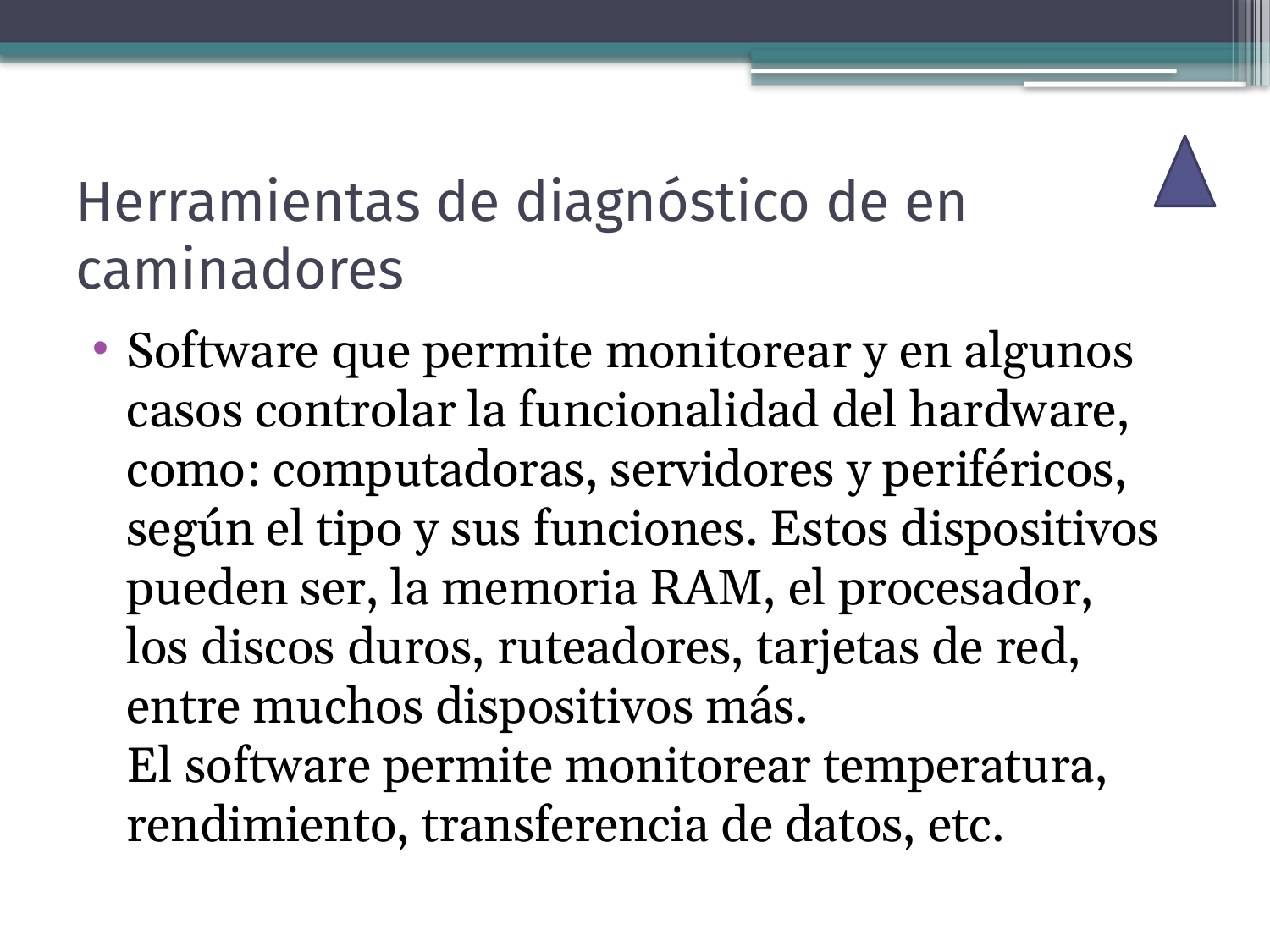

# Herramientas de diagnóstico de en caminadores
Software que permite monitorear y en algunos casos controlar la funcionalidad del hardware, como: computadoras, servidores y periféricos, según el tipo y sus funciones. Estos dispositivos pueden ser, la memoria RAM, el procesador, los discos duros, ruteadores, tarjetas de red, entre muchos dispositivos más. El software permite monitorear temperatura, rendimiento, transferencia de datos, etc.